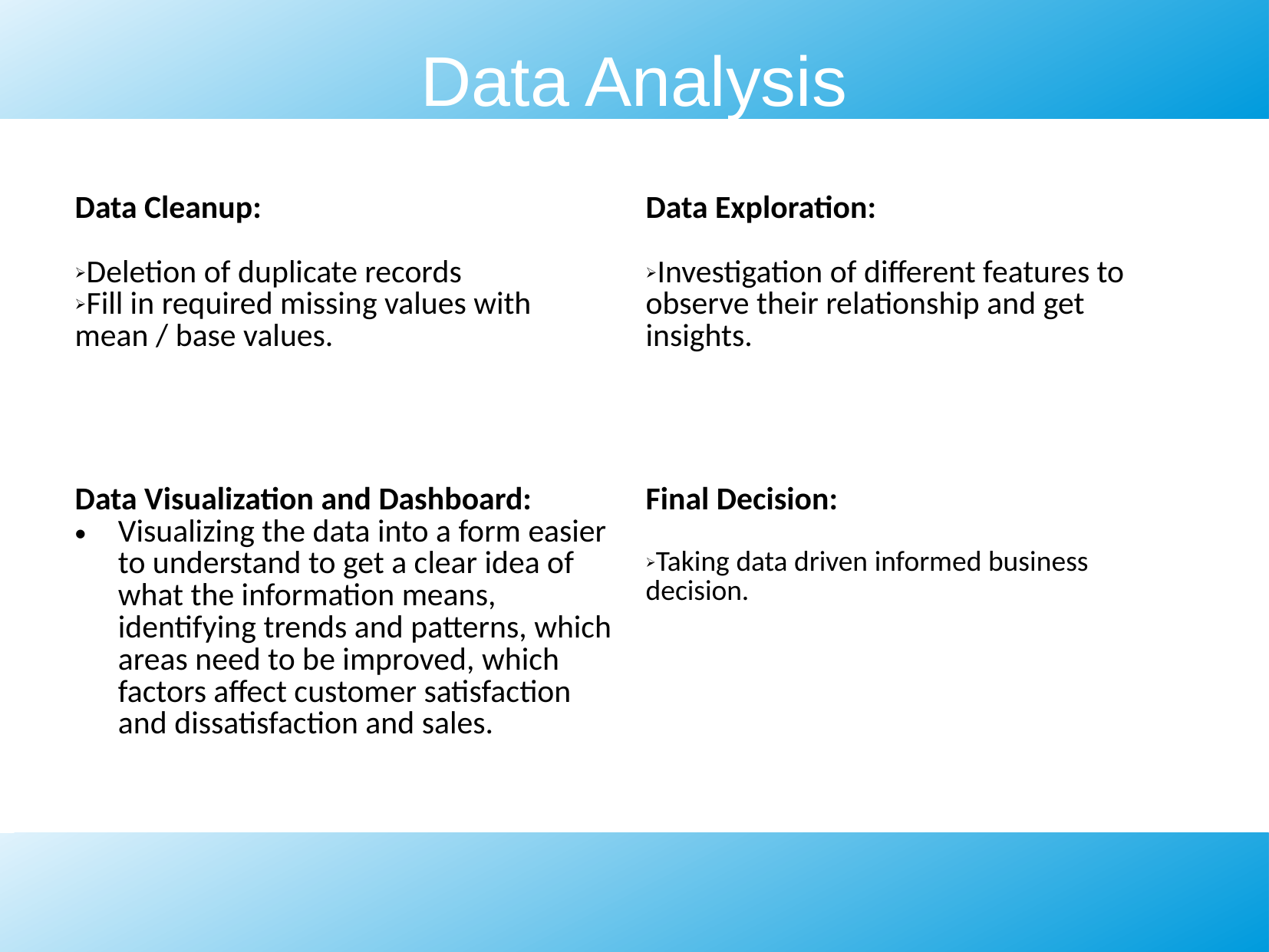

Data Analysis
| Data Cleanup: Deletion of duplicate records Fill in required missing values with mean / base values. | Data Exploration: Investigation of different features to observe their relationship and get insights. |
| --- | --- |
| Data Visualization and Dashboard: Visualizing the data into a form easier to understand to get a clear idea of what the information means, identifying trends and patterns, which areas need to be improved, which factors affect customer satisfaction and dissatisfaction and sales. | Final Decision: Taking data driven informed business decision. |